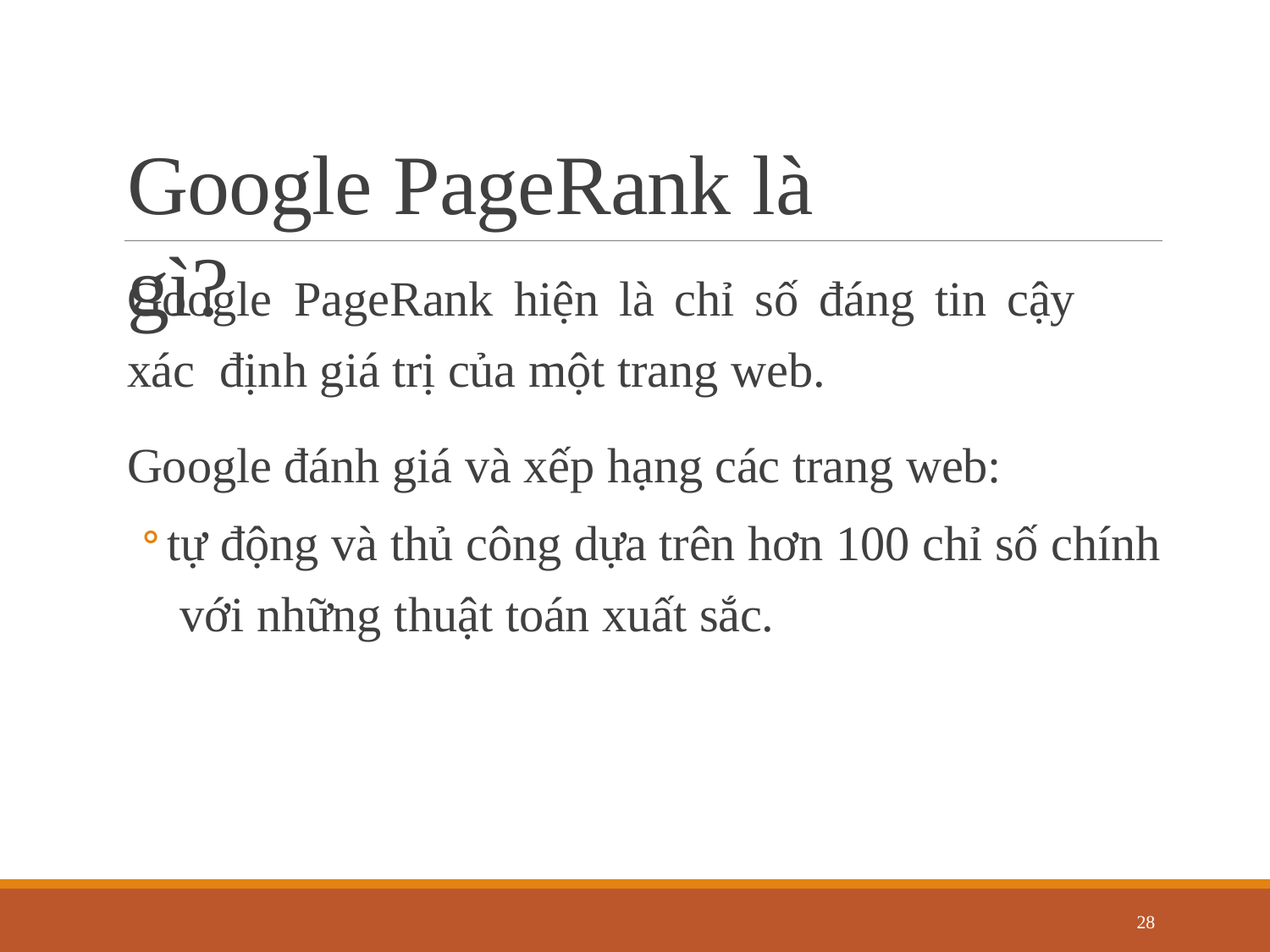

# Google PageRank là gì?
Google	PageRank	hiện	là	chỉ	số	đáng	tin	cậy	xác  định giá trị của một trang web.
Google đánh giá và xếp hạng các trang web:
tự động và thủ công dựa trên hơn 100 chỉ số chính  với những thuật toán xuất sắc.
28